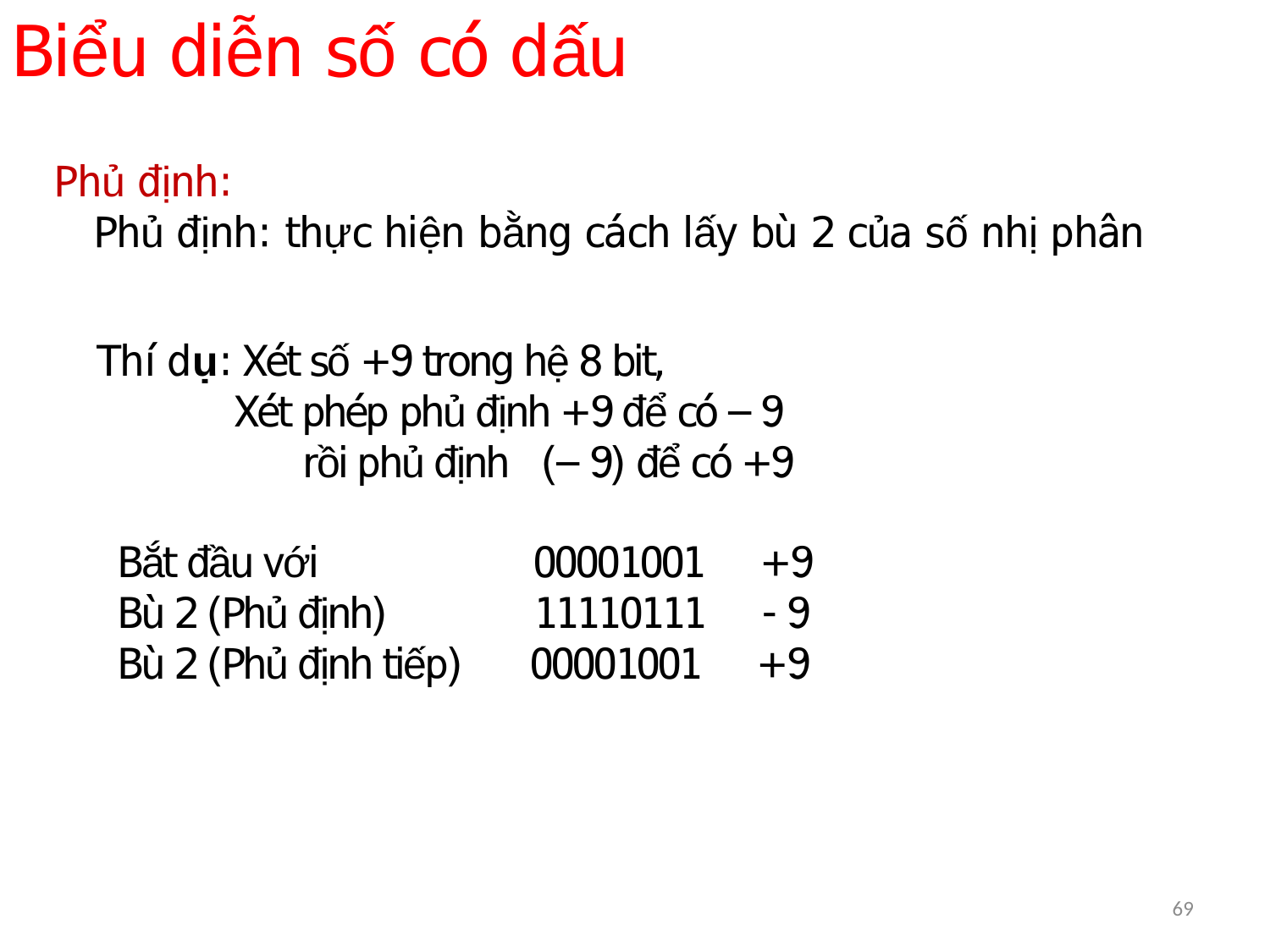

Biểu diễn số có dấu
Phủ định:
   Phủ định: thực hiện bằng cách lấy bù 2 của số nhị phân

Thí dụ: Xét số +9 trong hệ 8 bit,
            Xét phép phủ định +9 để có – 9
                  rồi phủ định   (– 9) để có +9
Bắt đầu với                   00001001     +9
Bù 2 (Phủ định)             11110111     - 9
Bù 2 (Phủ định tiếp)      00001001     +9
69